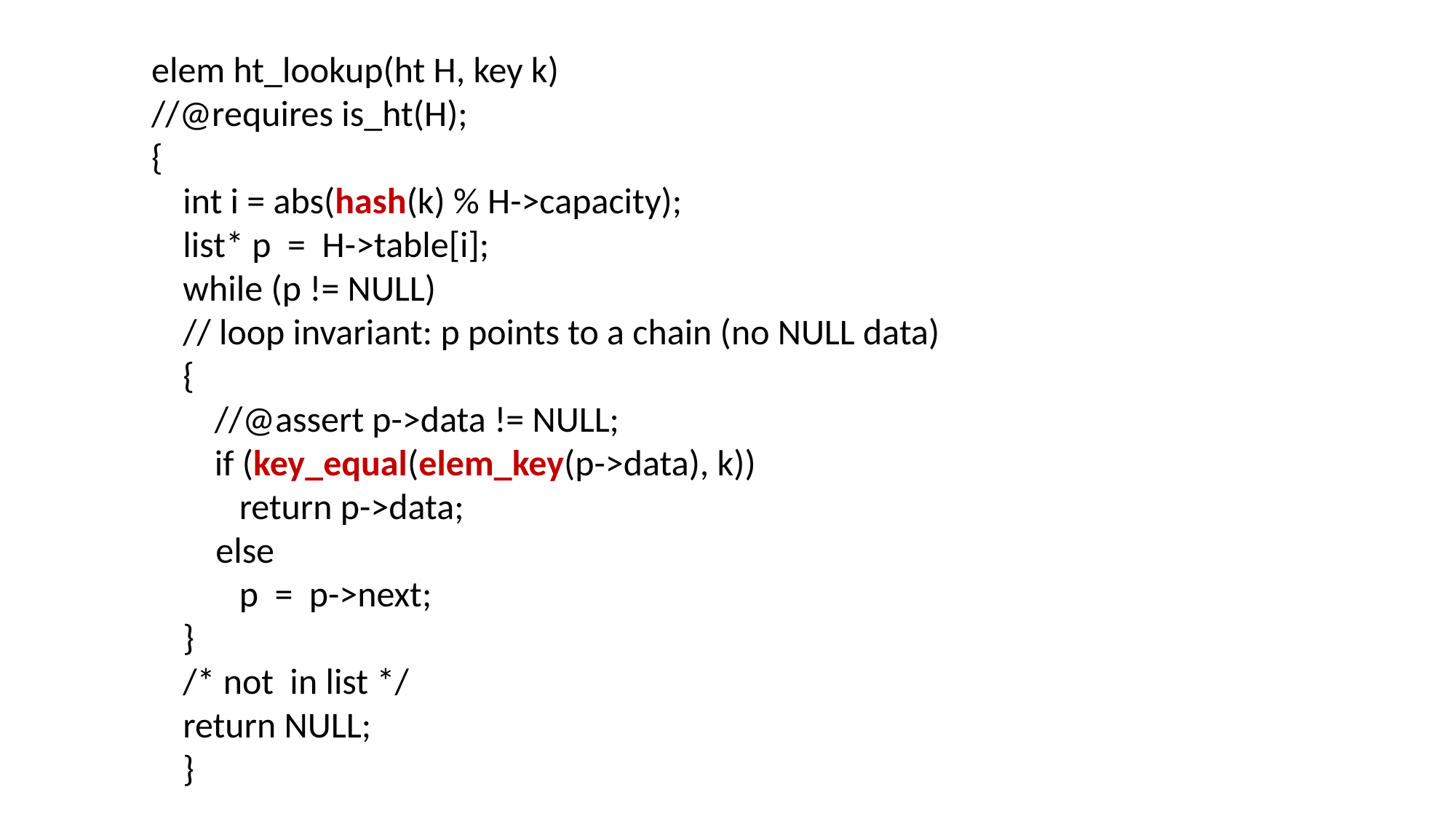

elem ht_lookup(ht H, key k)
//@requires is_ht(H);
{
int i = abs(hash(k) % H->capacity);
list* p  =  H->table[i];
while (p != NULL)
// loop invariant: p points to a chain (no NULL data)
{
//@assert p->data != NULL;
if (key_equal(elem_key(p->data), k))
   return p->data;
    else
   p  =  p->next;
}
/* not  in list */
return NULL;
}